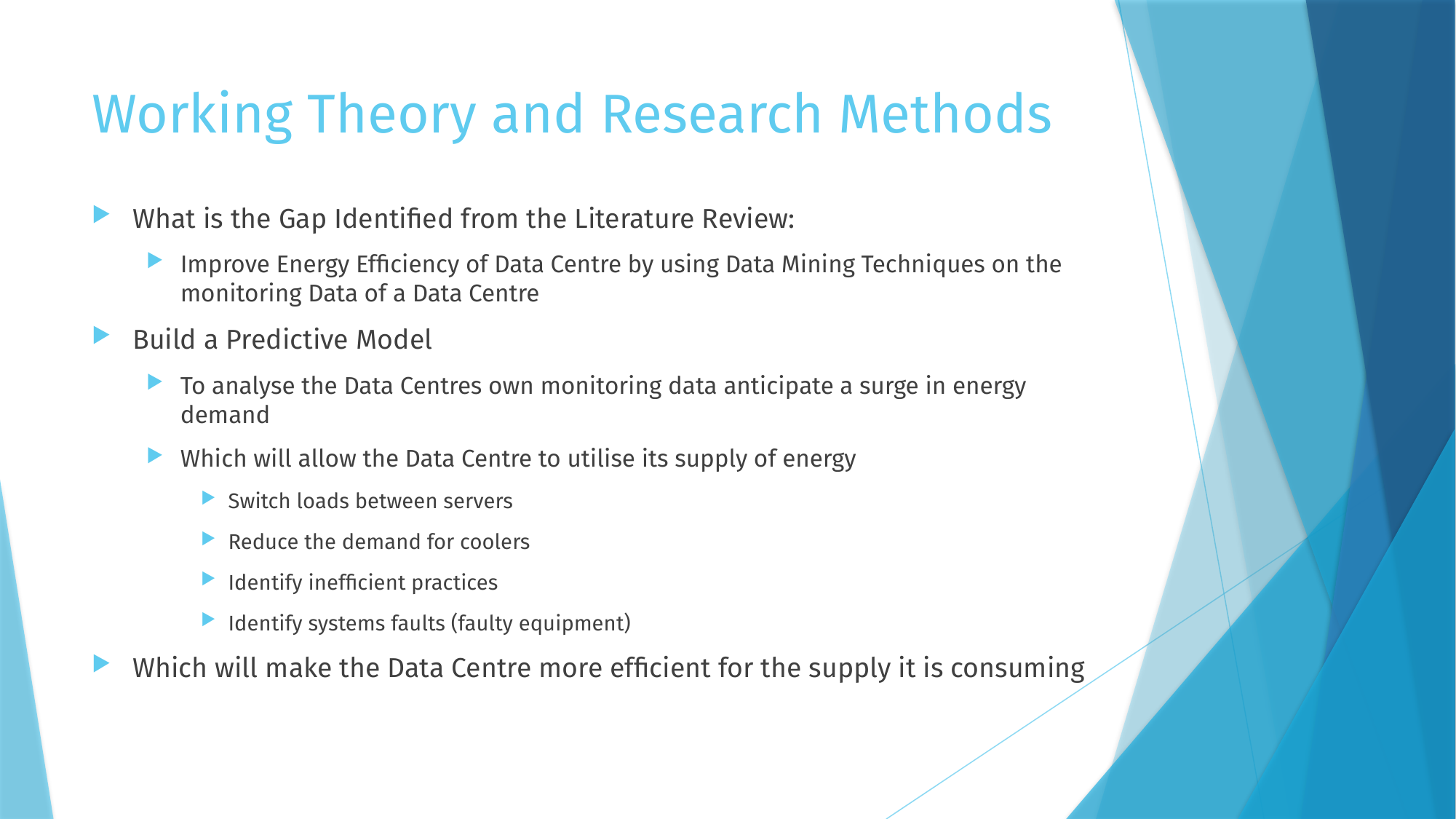

# Working Theory and Research Methods
What is the Gap Identified from the Literature Review:
Improve Energy Efficiency of Data Centre by using Data Mining Techniques on the monitoring Data of a Data Centre
Build a Predictive Model
To analyse the Data Centres own monitoring data anticipate a surge in energy demand
Which will allow the Data Centre to utilise its supply of energy
Switch loads between servers
Reduce the demand for coolers
Identify inefficient practices
Identify systems faults (faulty equipment)
Which will make the Data Centre more efficient for the supply it is consuming